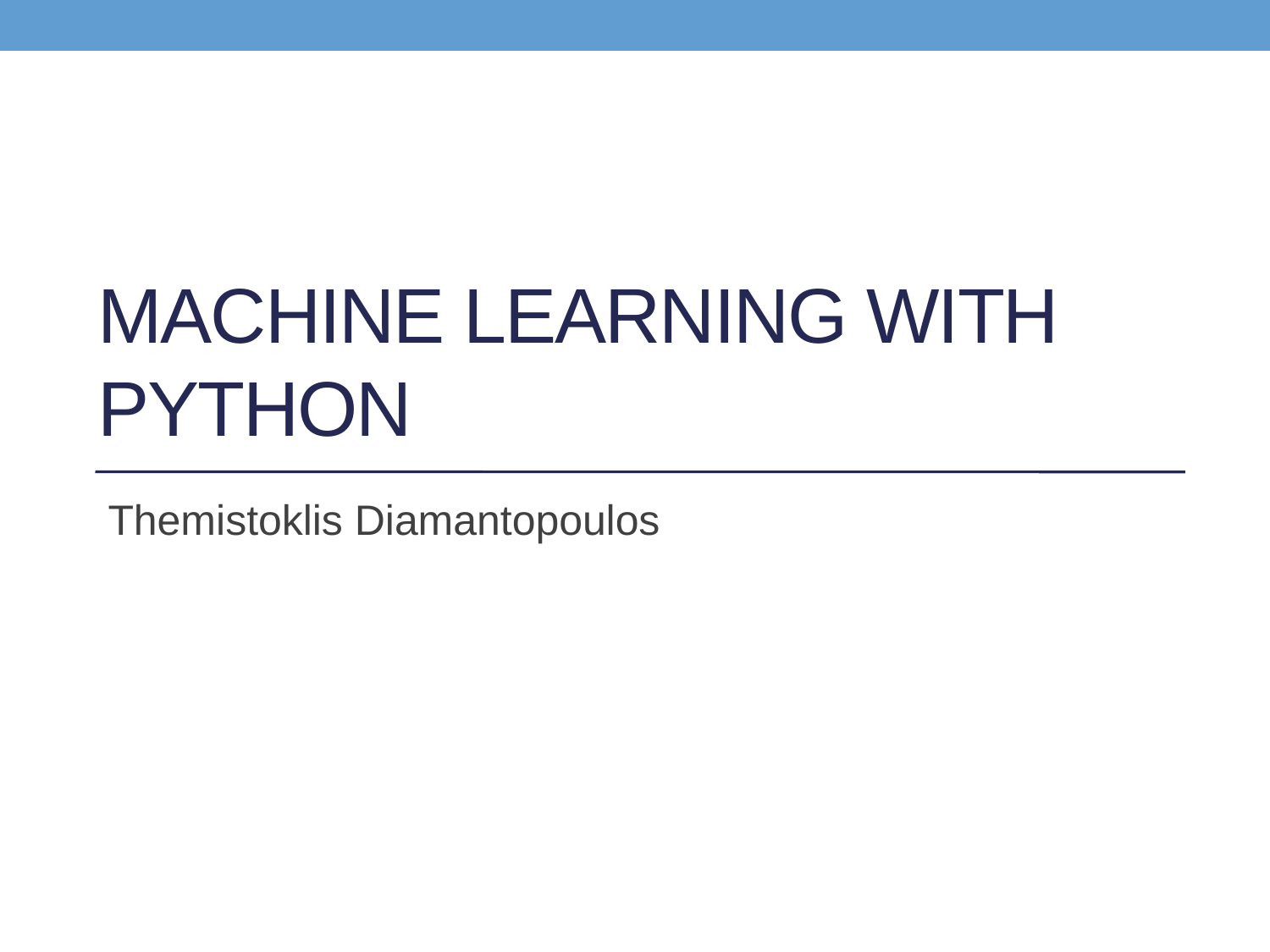

# Machine Learning with Python
Themistoklis Diamantopoulos